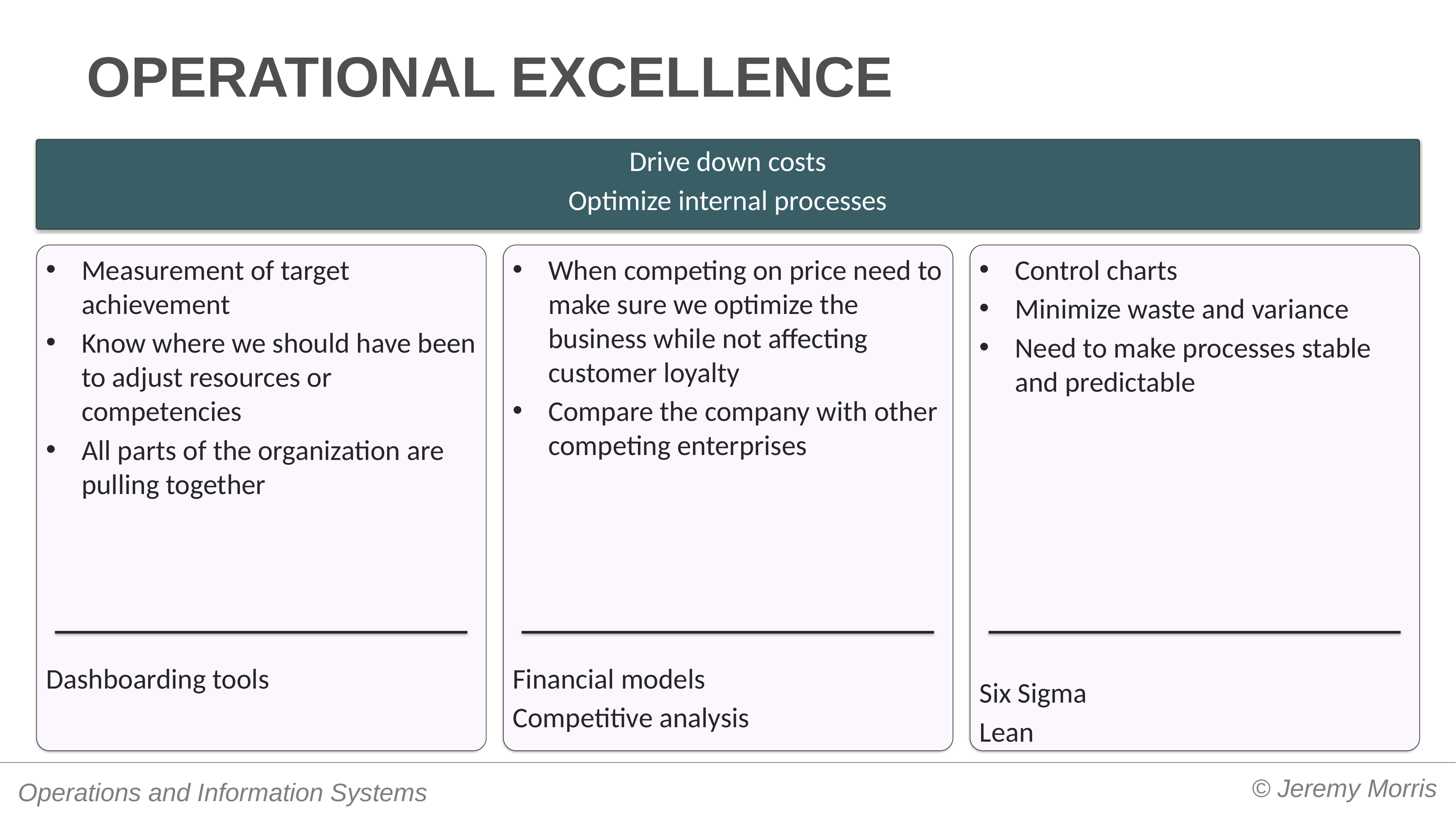

# Operational excellence
Drive down costs
Optimize internal processes
Measurement of target achievement
Know where we should have been to adjust resources or competencies
All parts of the organization are pulling together

Dashboarding tools

When competing on price need to make sure we optimize the business while not affecting customer loyalty
Compare the company with other competing enterprises

Financial models
Competitive analysis
Control charts
Minimize waste and variance
Need to make processes stable and predictable

Six Sigma
Lean